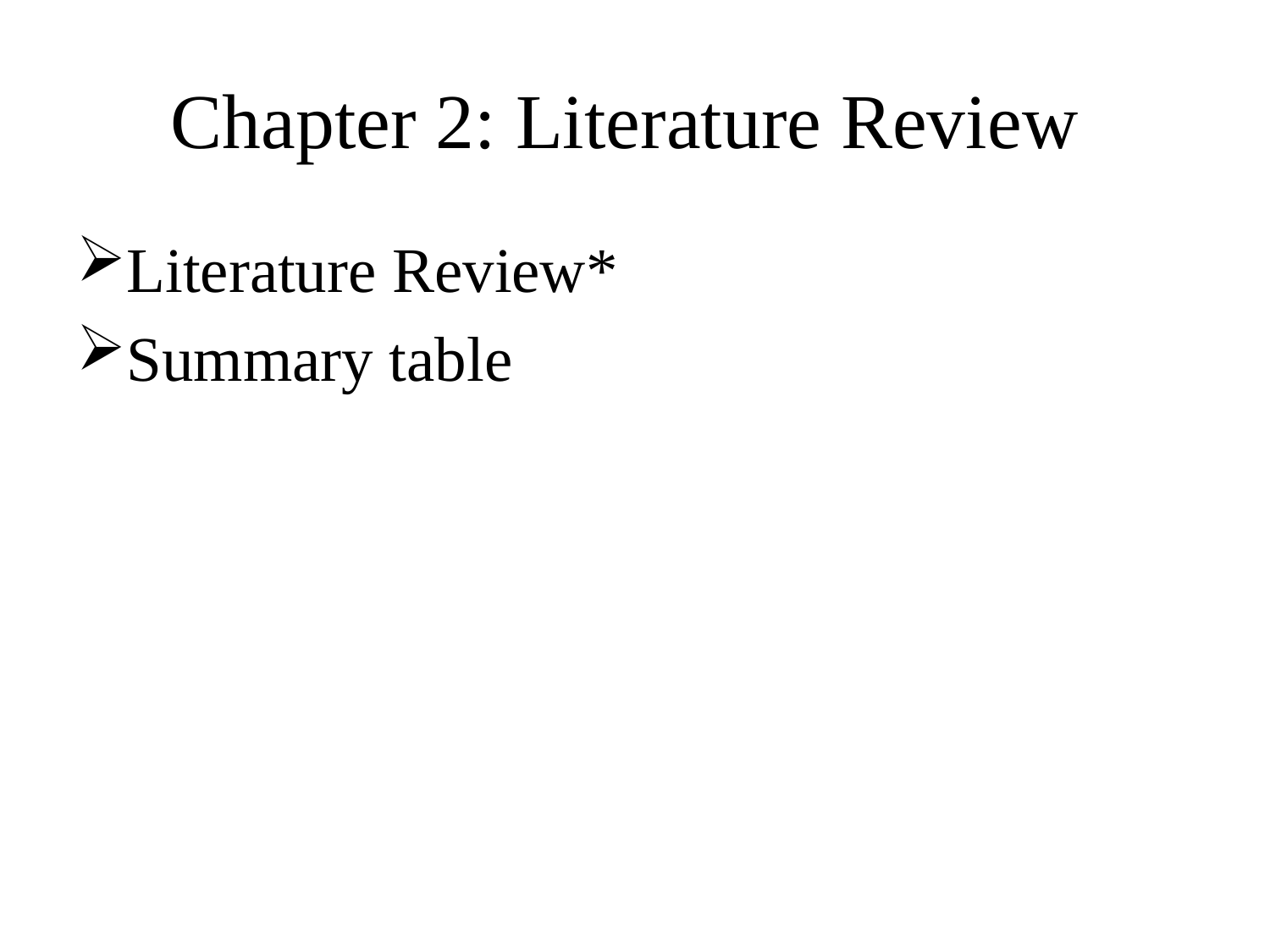

# Chapter 2: Literature Review
Literature Review*
Summary table